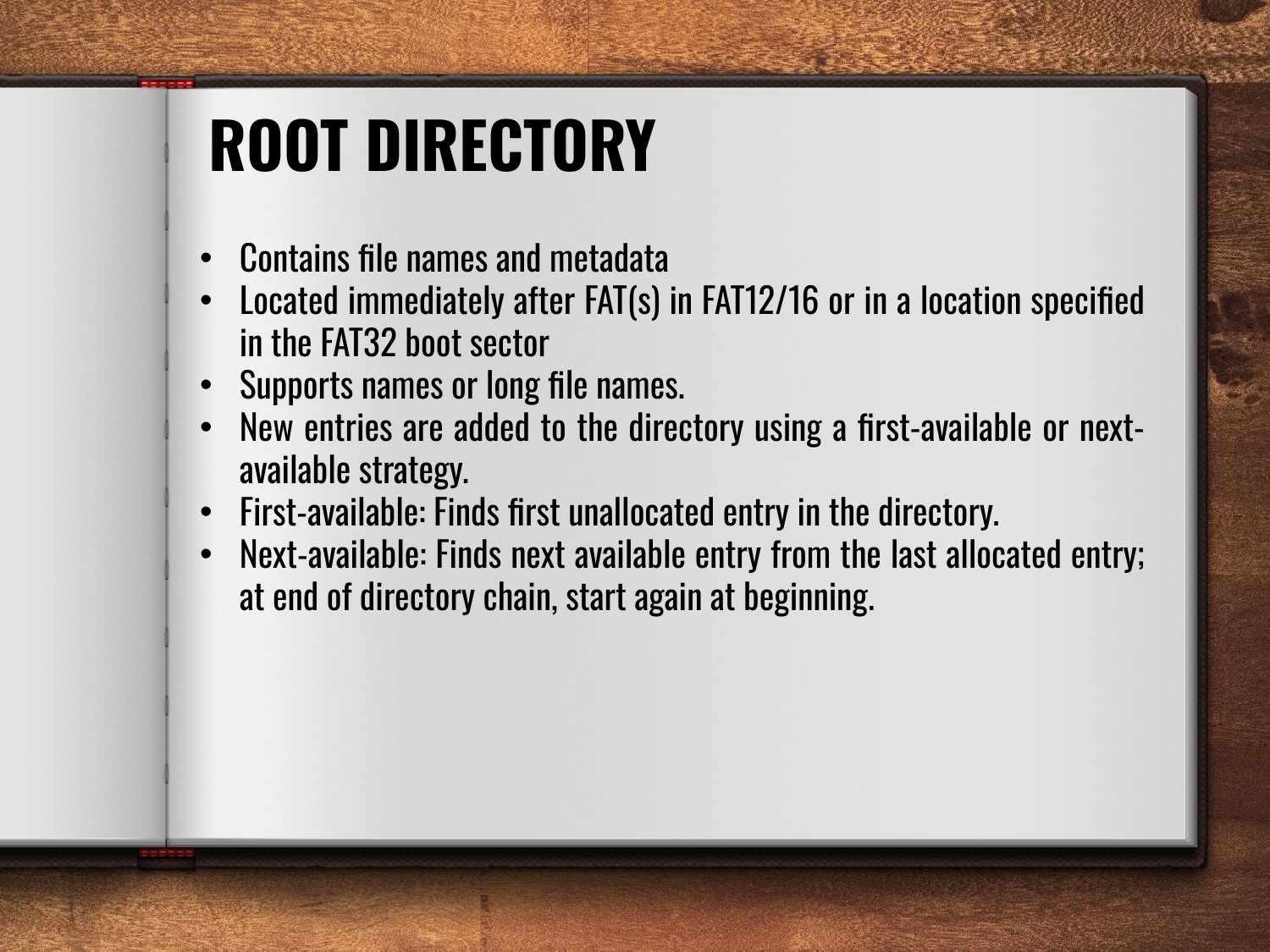

ROOT DIRECTORY
Contains file names and metadata
Located immediately after FAT(s) in FAT12/16 or in a location specified in the FAT32 boot sector
Supports names or long file names.
New entries are added to the directory using a first-available or next-available strategy.
First-available: Finds first unallocated entry in the directory.
Next-available: Finds next available entry from the last allocated entry; at end of directory chain, start again at beginning.